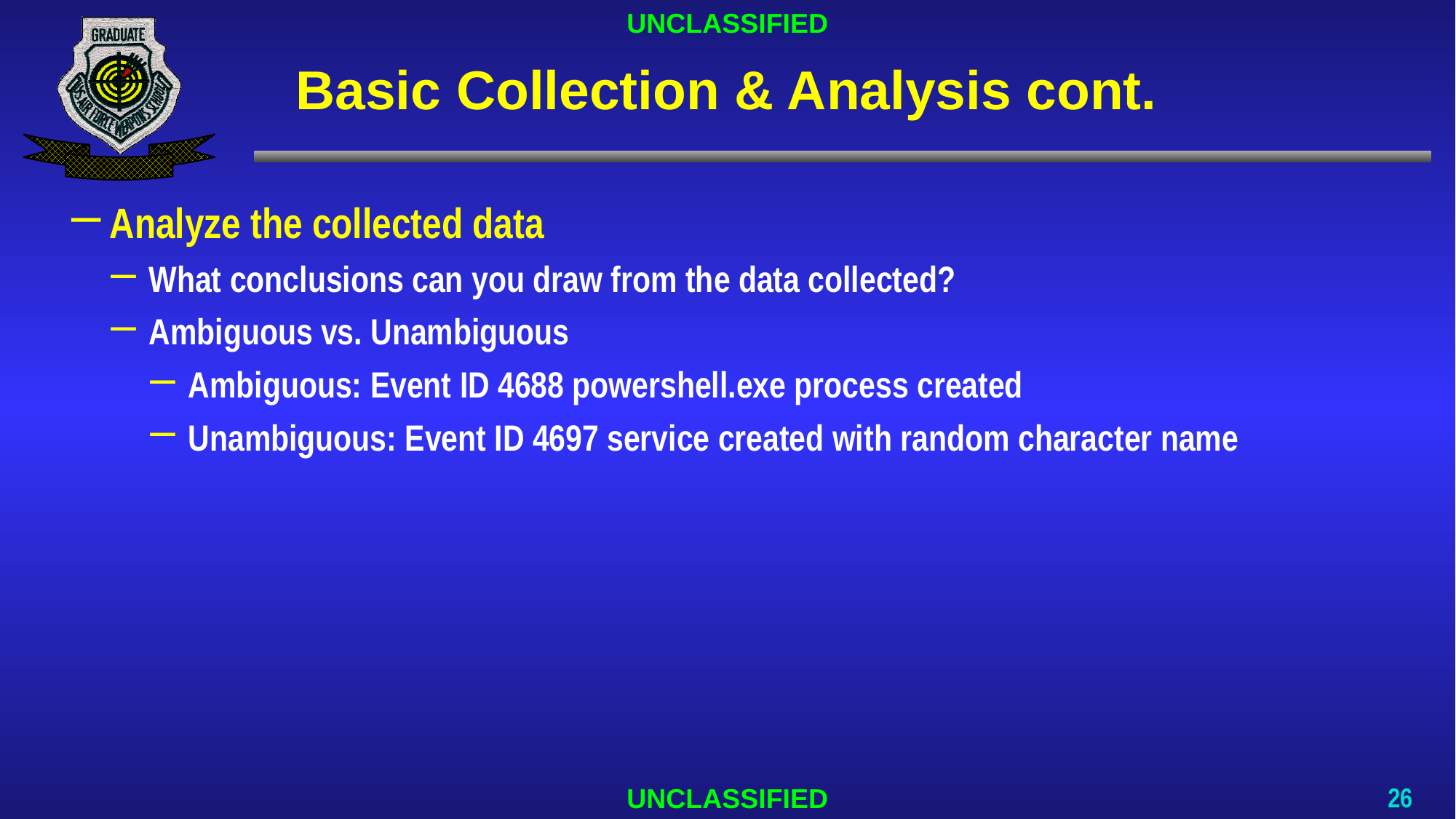

# Basic Collection & Analysis cont.
Analyze the collected data
What conclusions can you draw from the data collected?
Ambiguous vs. Unambiguous
Ambiguous: Event ID 4688 powershell.exe process created
Unambiguous: Event ID 4697 service created with random character name